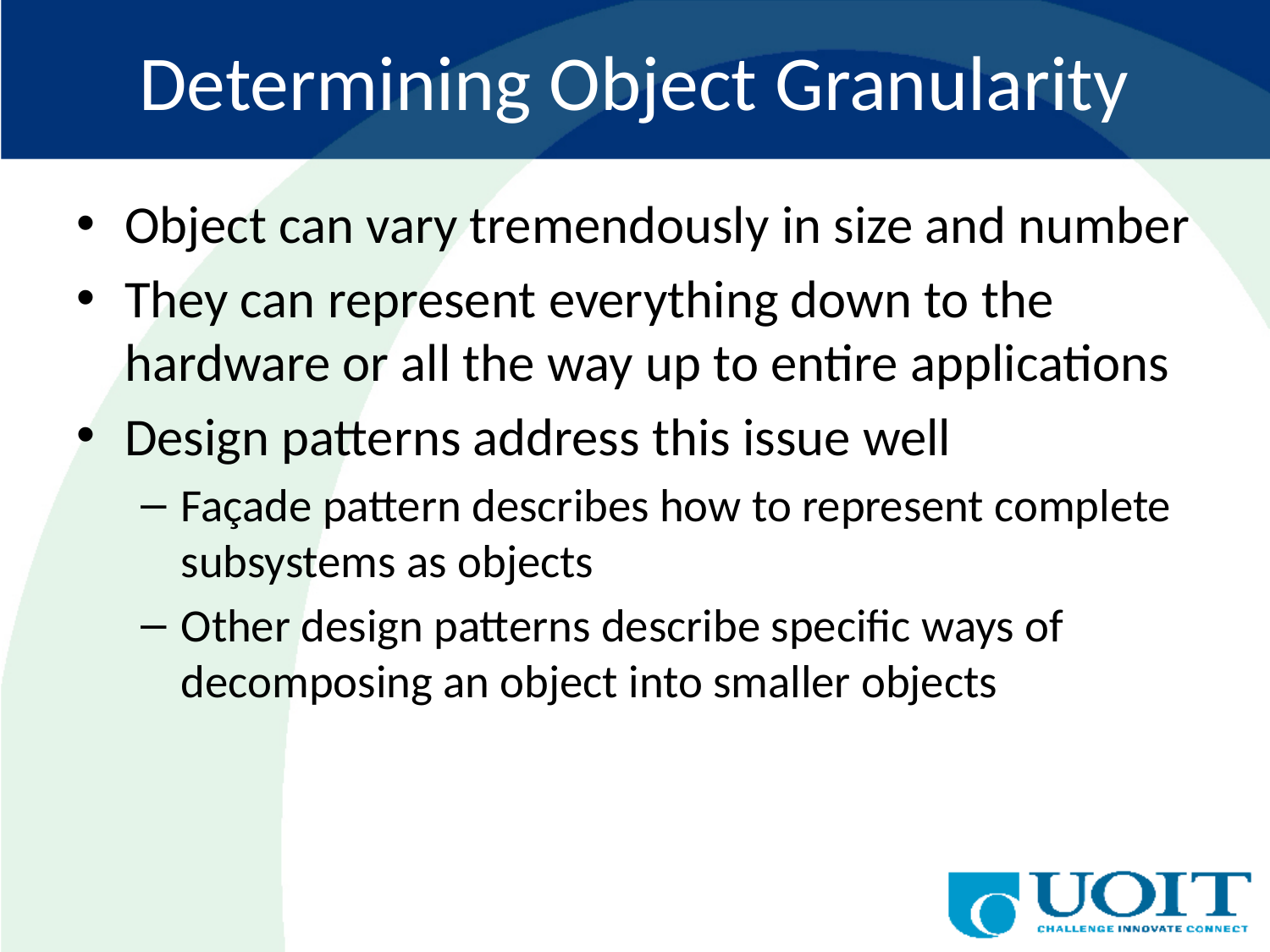

# Determining Object Granularity
Object can vary tremendously in size and number
They can represent everything down to the hardware or all the way up to entire applications
Design patterns address this issue well
Façade pattern describes how to represent complete subsystems as objects
Other design patterns describe specific ways of decomposing an object into smaller objects